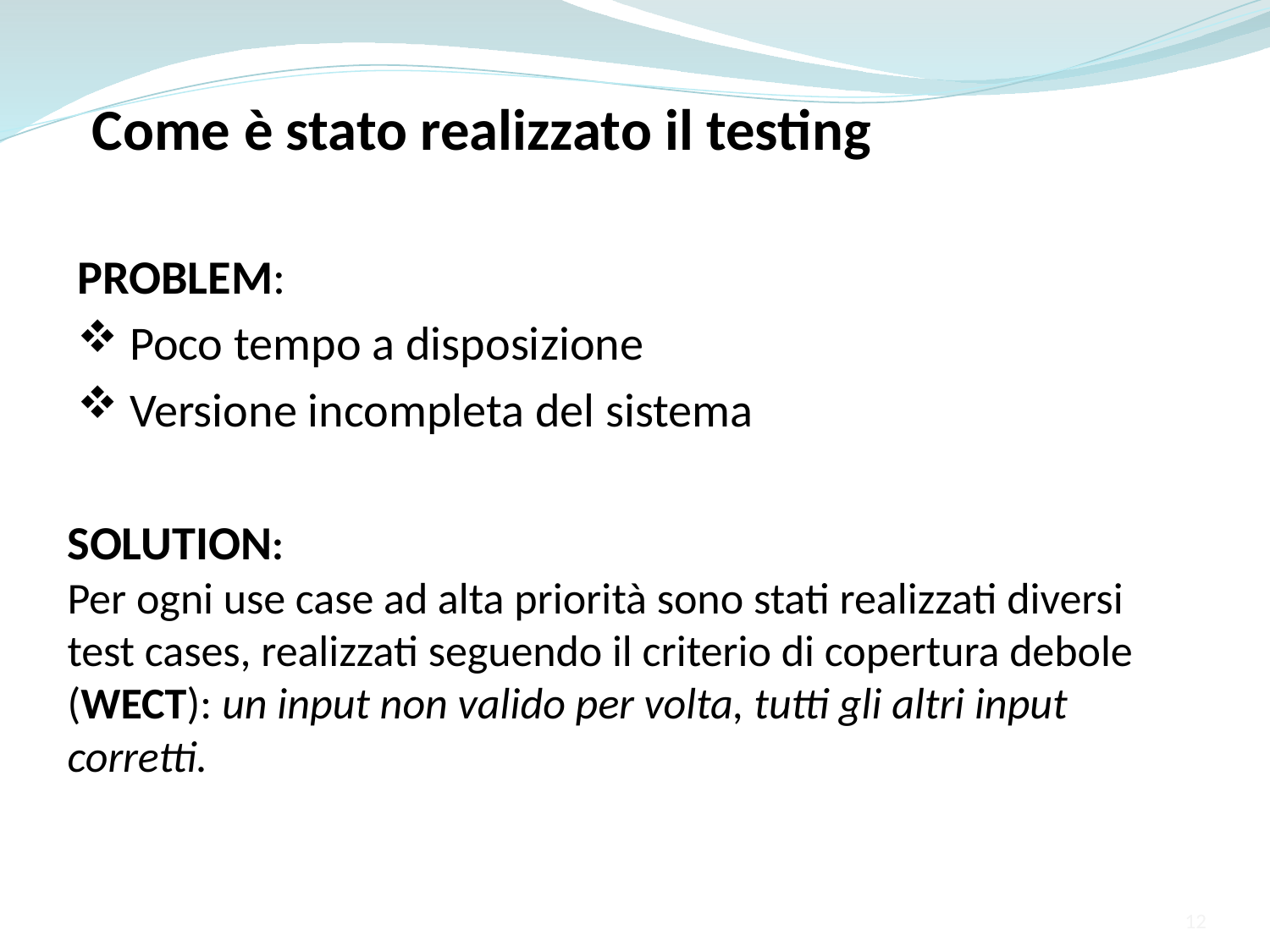

Come è stato realizzato il testing
PROBLEM:
 Poco tempo a disposizione
 Versione incompleta del sistema

SOLUTION:
Per ogni use case ad alta priorità sono stati realizzati diversi test cases, realizzati seguendo il criterio di copertura debole (WECT): un input non valido per volta, tutti gli altri input corretti.
12